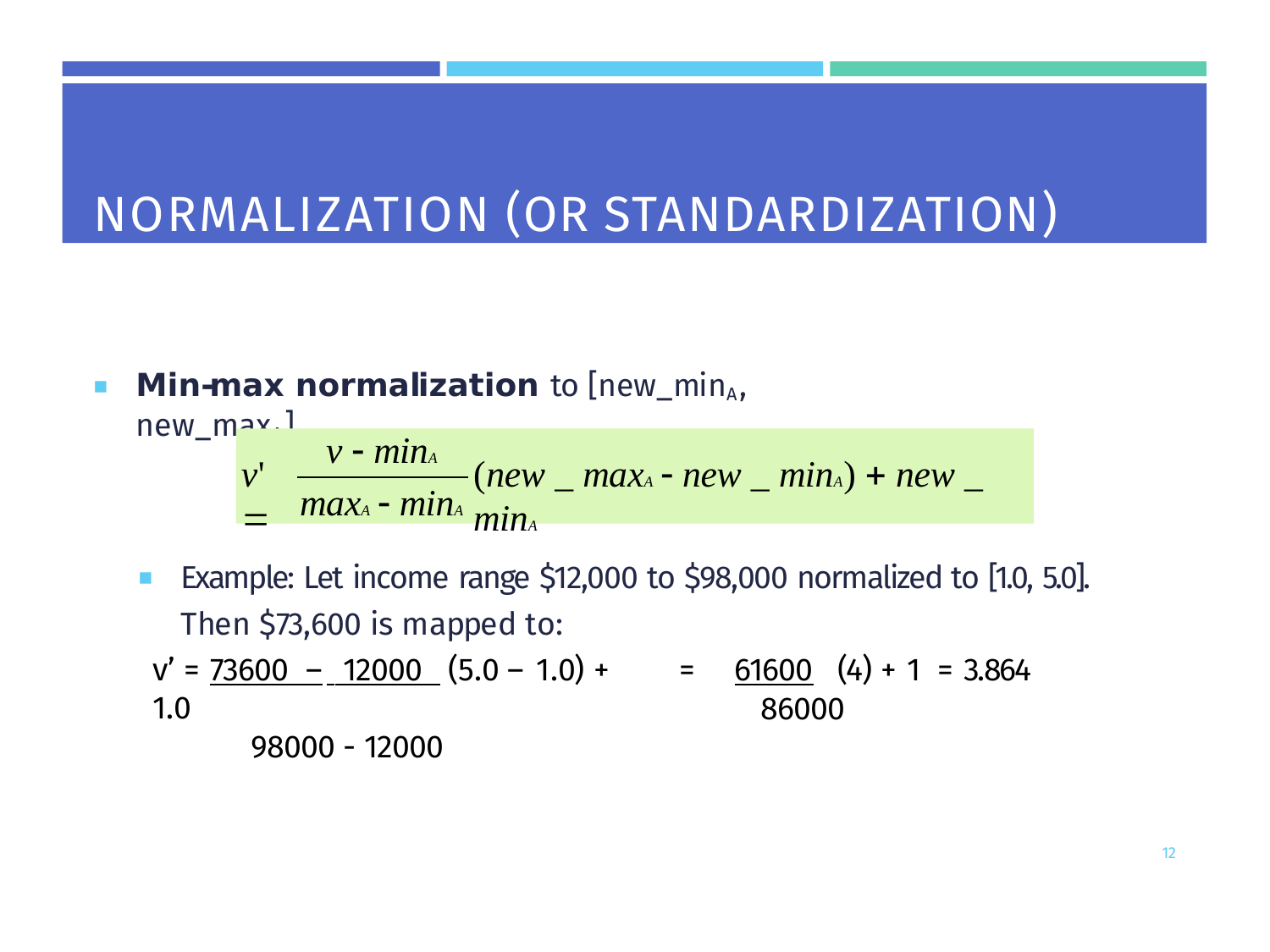

# NORMALIZATION (OR STANDARDIZATION)
Min-max normalization to [new_minA, new_maxA]
v − minA  maxA  − minA

v' =
(new _ maxA  − new _ minA) + new _ minA
Example: Let income range $12,000 to $98,000 normalized to [1.0, 5.0].  Then $73,600 is mapped to:
v’ = 73600  –  12000   (5.0 – 1.0) + 1.0
98000 - 12000
=	61600 (4) + 1 = 3.864
86000
12